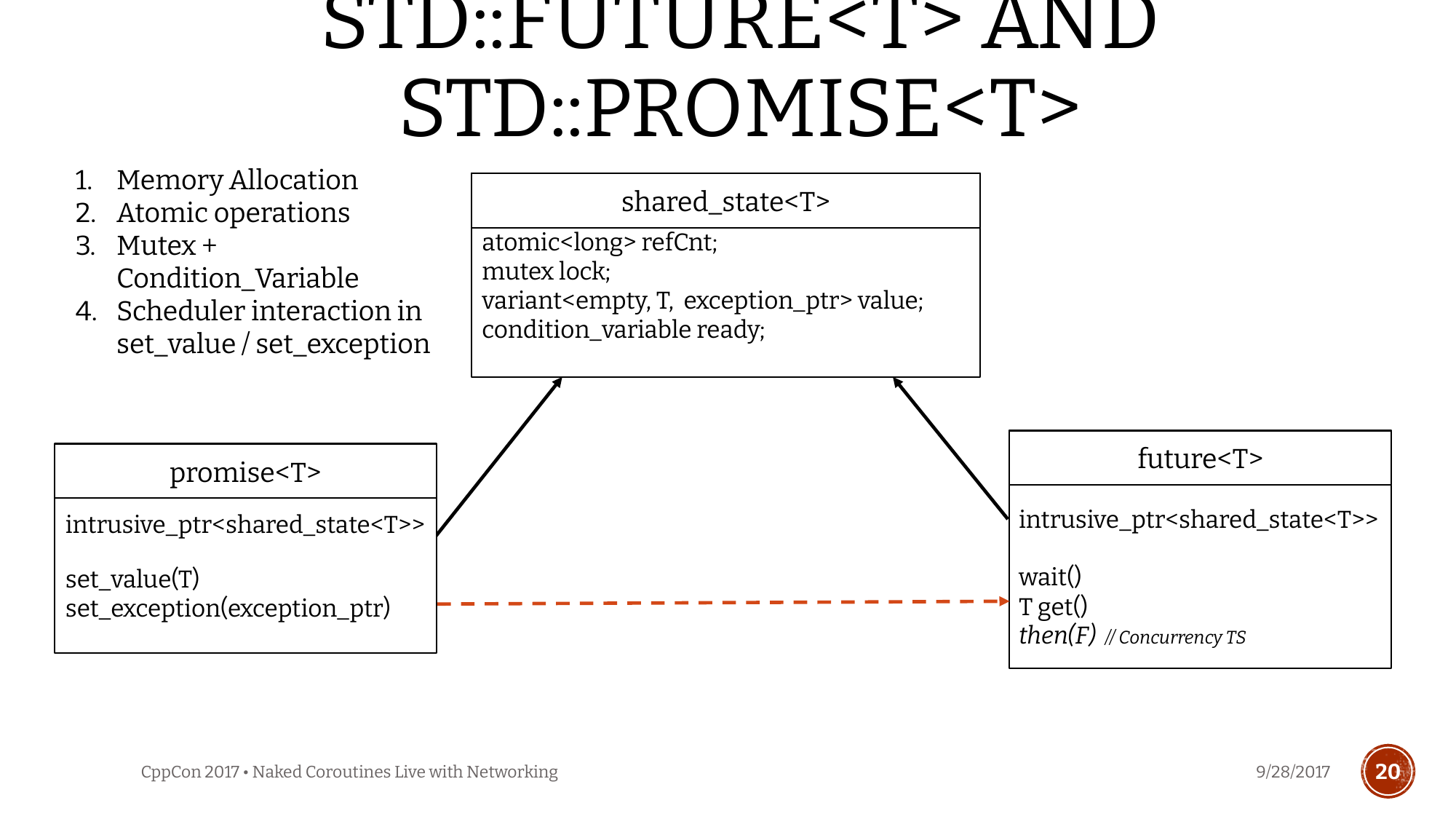

# std::future<T> and std::promise<T>
Memory Allocation
Atomic operations
Mutex +
Condition_Variable
Scheduler interaction in
set_value / set_exception

shared_state<T>
atomic<long> refCnt;
mutex lock;
variant<empty, T,  exception_ptr> value;
condition_variable ready;

future<T>

promise<T>
intrusive_ptr<shared_state<T>>

wait()
T get()
then(F)  // Concurrency TS
intrusive_ptr<shared_state<T>>

set_value(T)
set_exception(exception_ptr)
CppCon 2017 • Naked Coroutines Live with Networking
9/28/2017
20